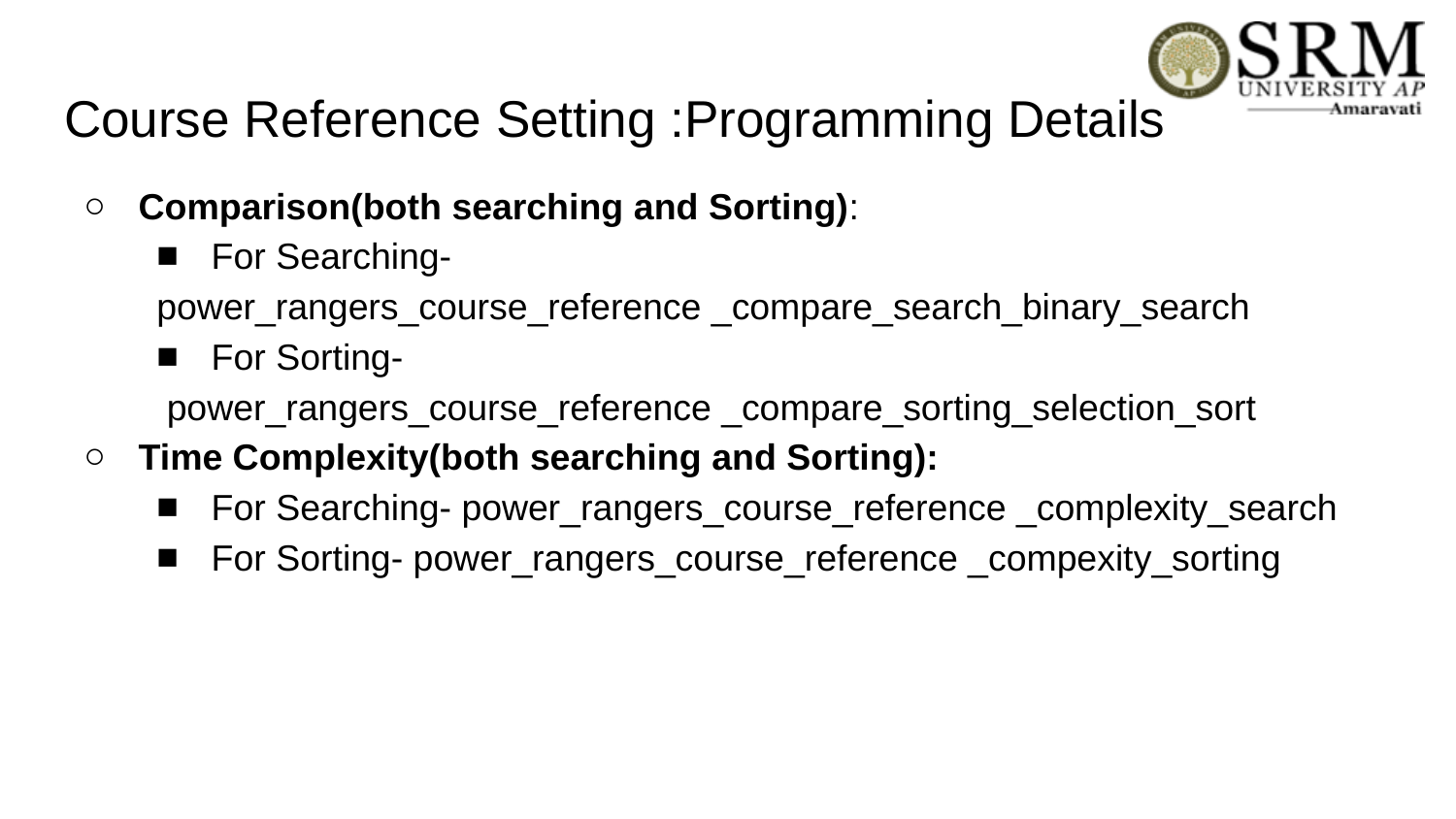

# Course Reference Setting :Programming Details

Comparison(both searching and Sorting):
For Searching-
power_rangers_course_reference _compare_search_binary_search
For Sorting-
 power_rangers_course_reference _compare_sorting_selection_sort
Time Complexity(both searching and Sorting):
For Searching- power_rangers_course_reference _complexity_search
For Sorting- power_rangers_course_reference _compexity_sorting